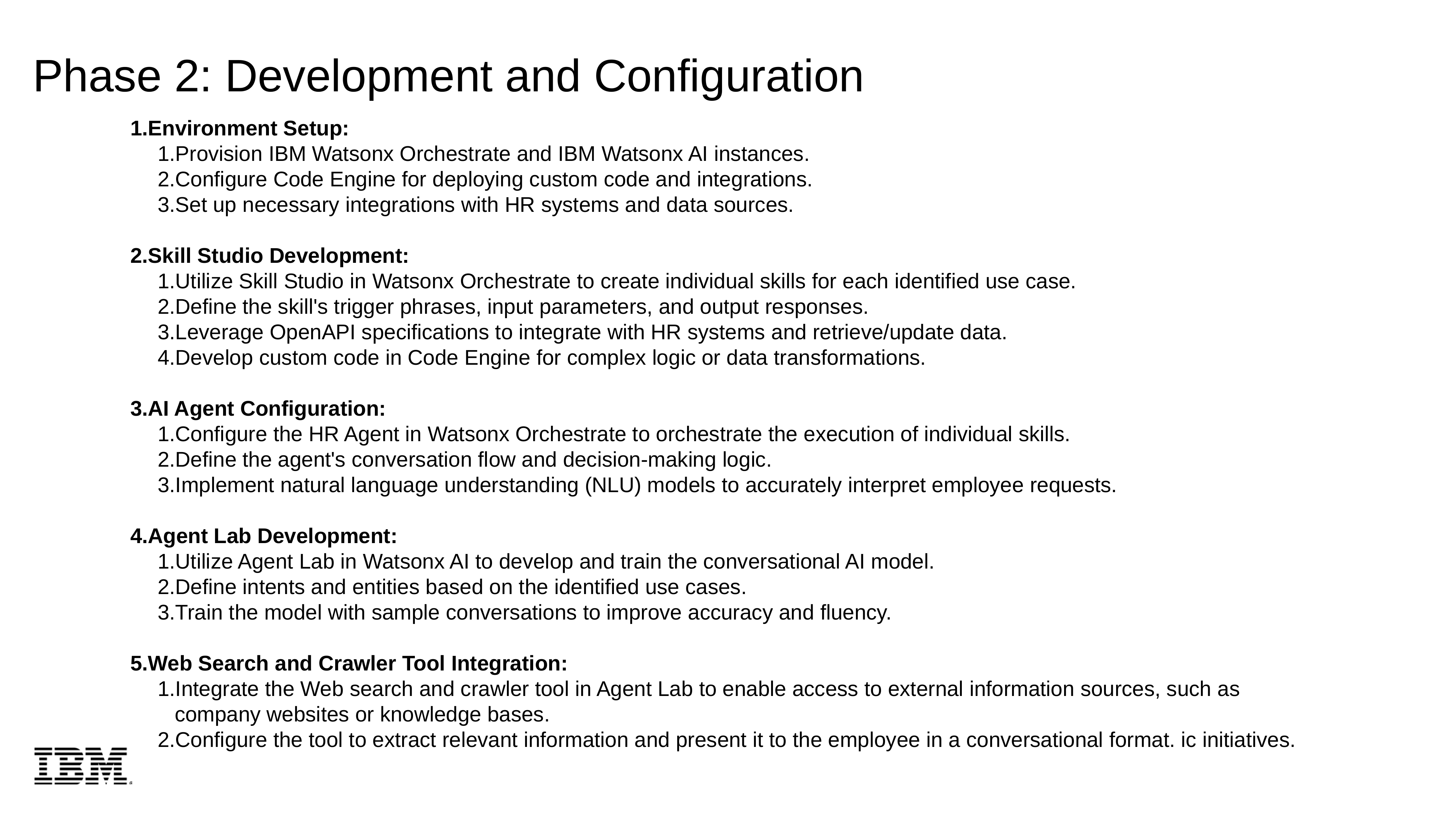

# Phase 2: Development and Configuration
Environment Setup:
Provision IBM Watsonx Orchestrate and IBM Watsonx AI instances.
Configure Code Engine for deploying custom code and integrations.
Set up necessary integrations with HR systems and data sources.

Skill Studio Development:
Utilize Skill Studio in Watsonx Orchestrate to create individual skills for each identified use case.
Define the skill's trigger phrases, input parameters, and output responses.
Leverage OpenAPI specifications to integrate with HR systems and retrieve/update data.
Develop custom code in Code Engine for complex logic or data transformations.

AI Agent Configuration:
Configure the HR Agent in Watsonx Orchestrate to orchestrate the execution of individual skills.
Define the agent's conversation flow and decision-making logic.
Implement natural language understanding (NLU) models to accurately interpret employee requests.

Agent Lab Development:
Utilize Agent Lab in Watsonx AI to develop and train the conversational AI model.
Define intents and entities based on the identified use cases.
Train the model with sample conversations to improve accuracy and fluency.

Web Search and Crawler Tool Integration:
Integrate the Web search and crawler tool in Agent Lab to enable access to external information sources, such as company websites or knowledge bases.
Configure the tool to extract relevant information and present it to the employee in a conversational format. ic initiatives.